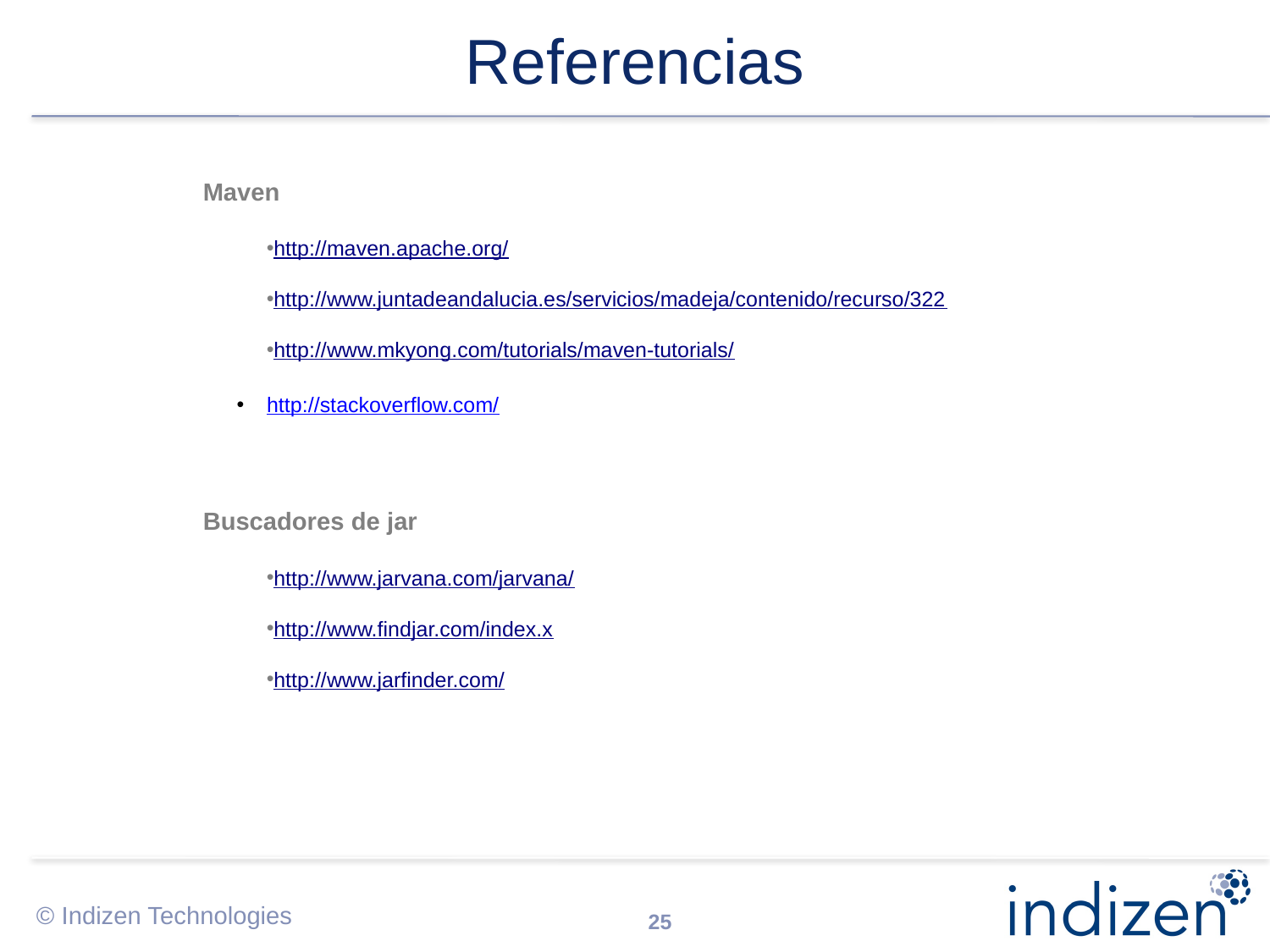

# Referencias

Maven

http://maven.apache.org/

http://www.juntadeandalucia.es/servicios/madeja/contenido/recurso/322

http://www.mkyong.com/tutorials/maven-tutorials/

http://stackoverflow.com/

Buscadores de jar

http://www.jarvana.com/jarvana/

http://www.findjar.com/index.x

http://www.jarfinder.com/